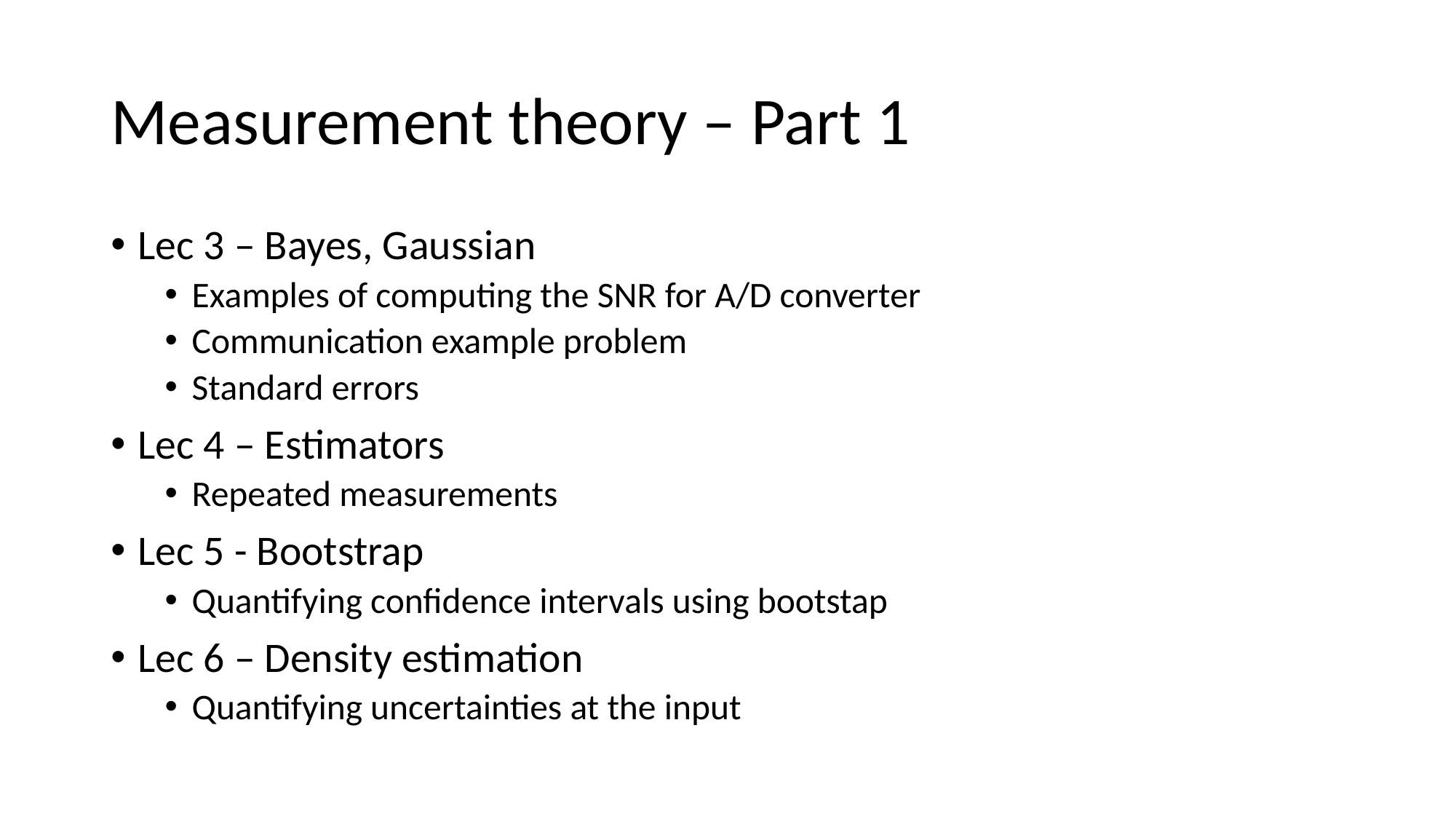

# Measurement theory – Part 1
Lec 3 – Bayes, Gaussian
Examples of computing the SNR for A/D converter
Communication example problem
Standard errors
Lec 4 – Estimators
Repeated measurements
Lec 5 - Bootstrap
Quantifying confidence intervals using bootstap
Lec 6 – Density estimation
Quantifying uncertainties at the input